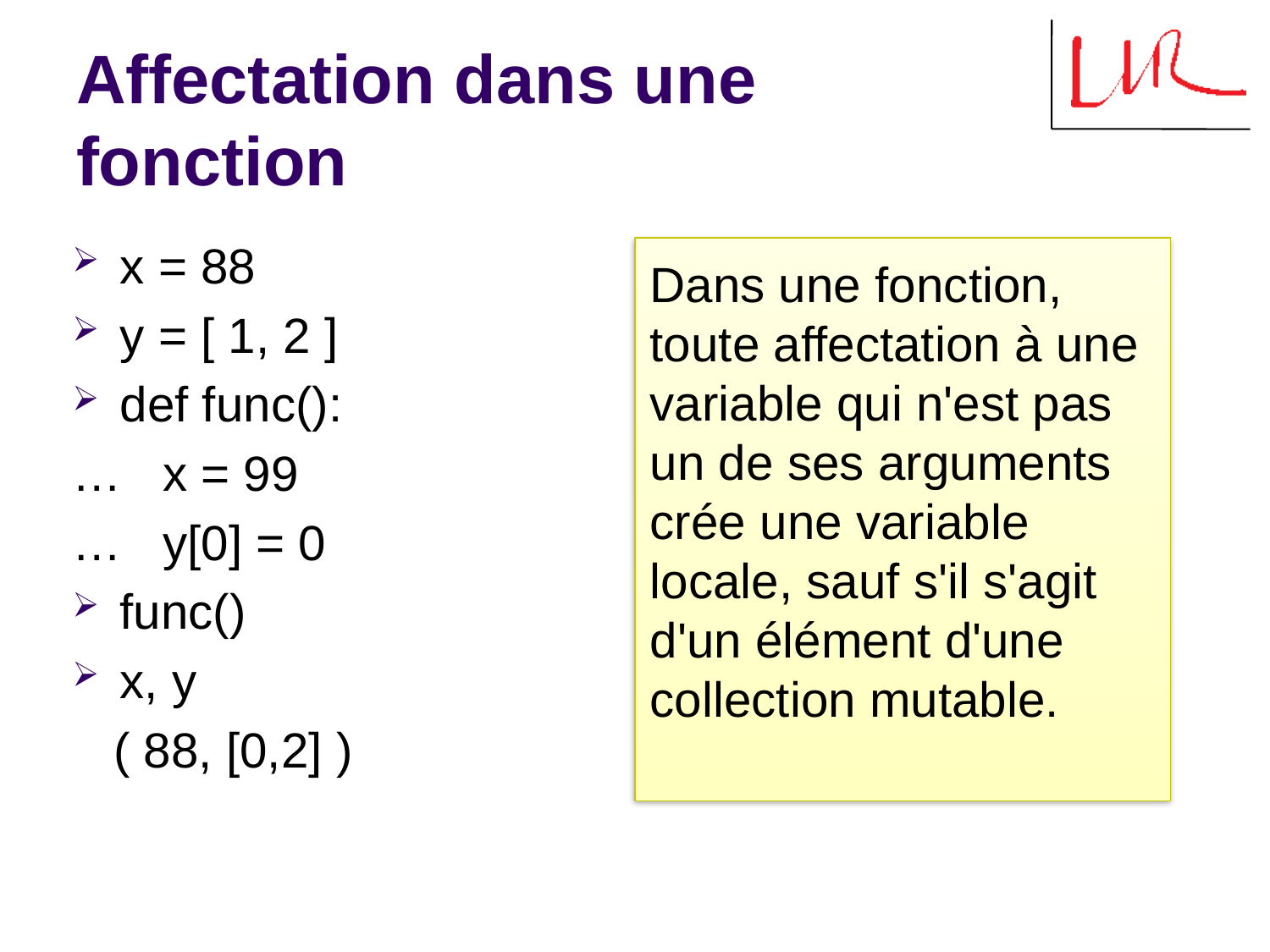

# Affectation dans une fonction
x = 88
y = [ 1, 2 ]
def func():
…   x = 99
…   y[0] = 0
func()
x, y
   ( 88, [0,2] )
Dans une fonction, toute affectation à une variable qui n'est pas un de ses arguments crée une variable locale, sauf s'il s'agit d'un élément d'une collection mutable.